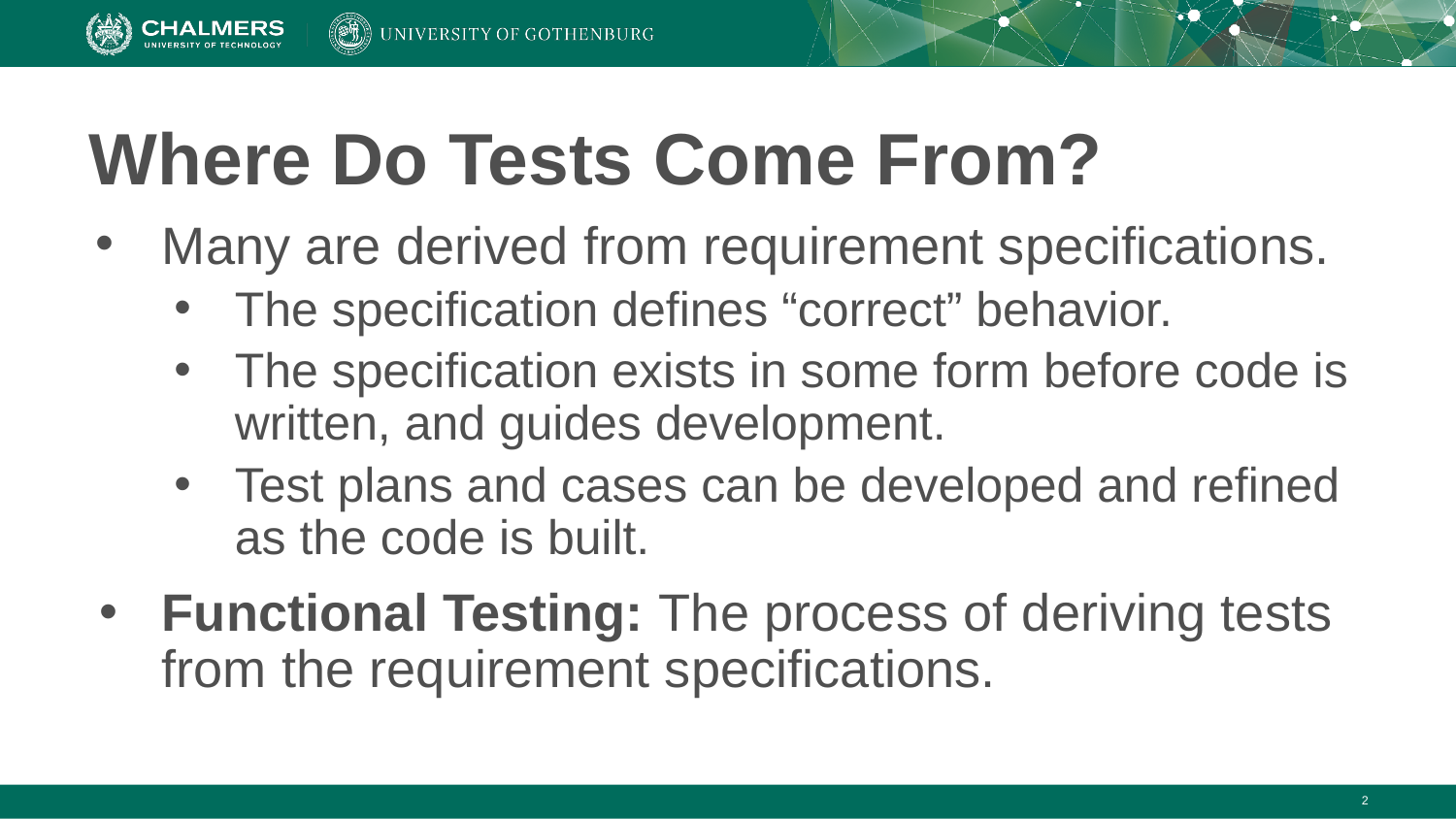

# Where Do Tests Come From?
Many are derived from requirement specifications.
The specification defines “correct” behavior.
The specification exists in some form before code is written, and guides development.
Test plans and cases can be developed and refined as the code is built.
Functional Testing: The process of deriving tests from the requirement specifications.
2